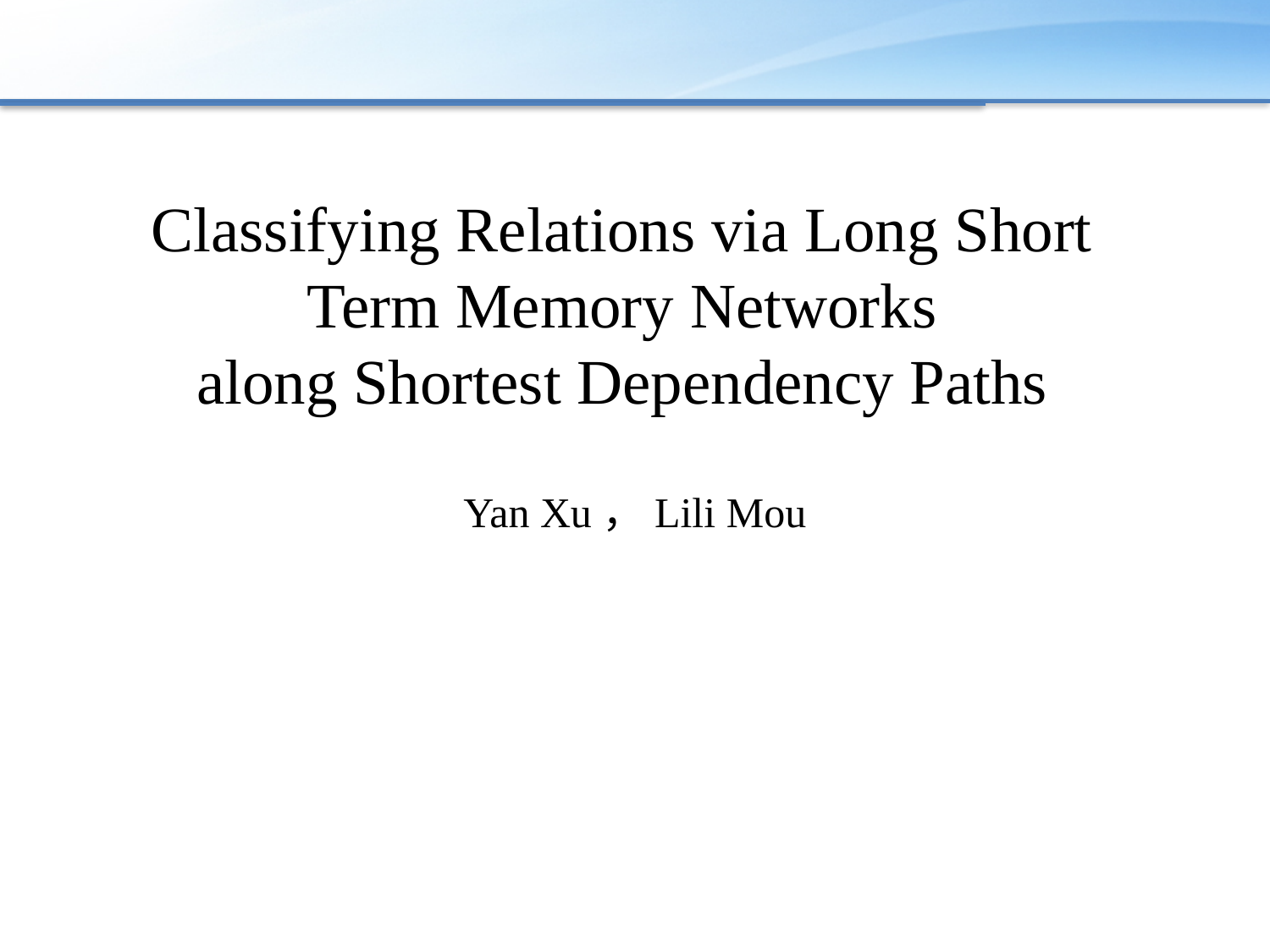

Classifying Relations via Long Short Term Memory Networks
along Shortest Dependency Paths
Yan Xu，Lili Mou